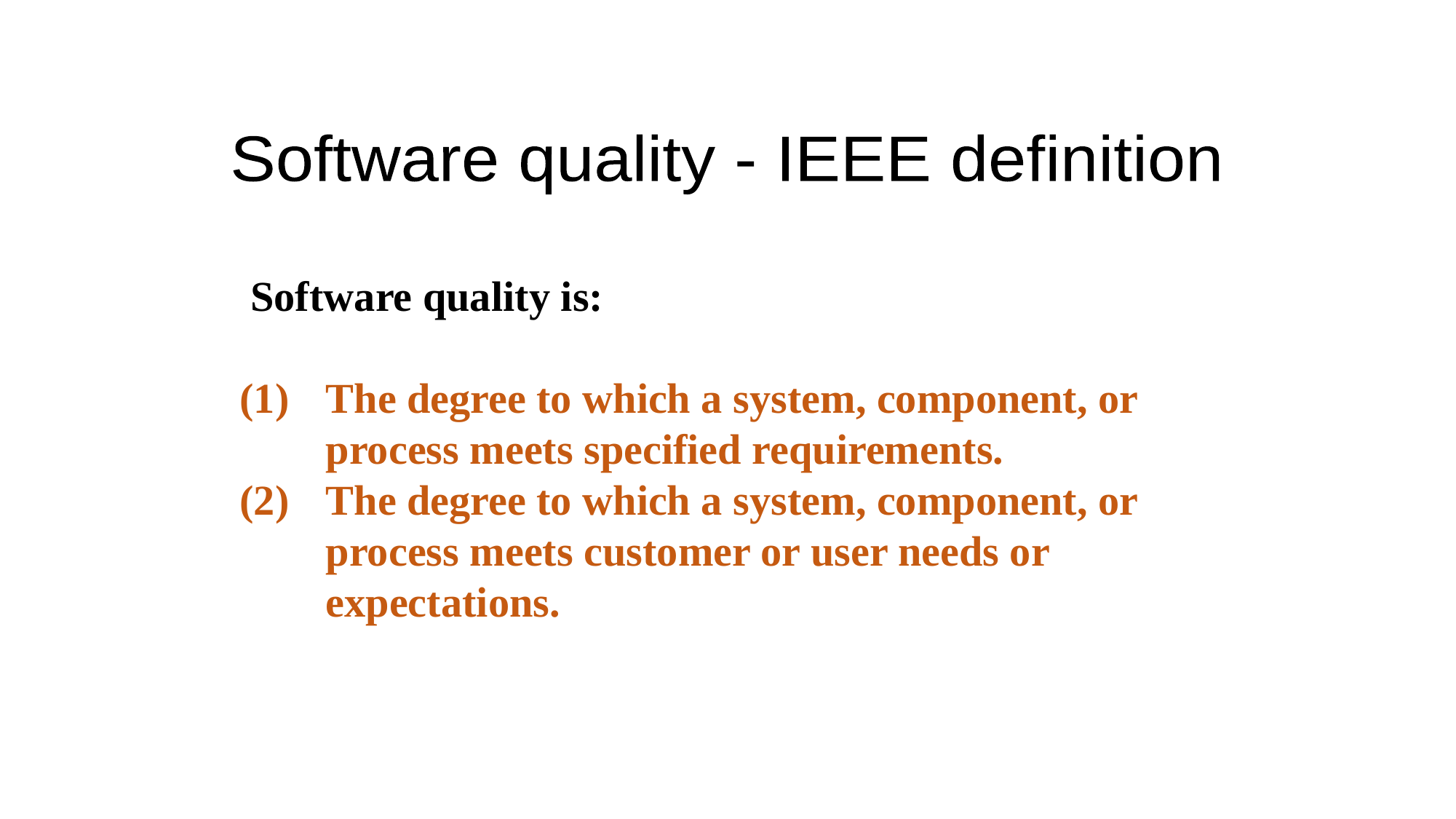

Software quality - IEEE definition
 Software quality is:

(1)	The degree to which a system, component, or process meets specified requirements.
(2)	The degree to which a system, component, or process meets customer or user needs or expectations.